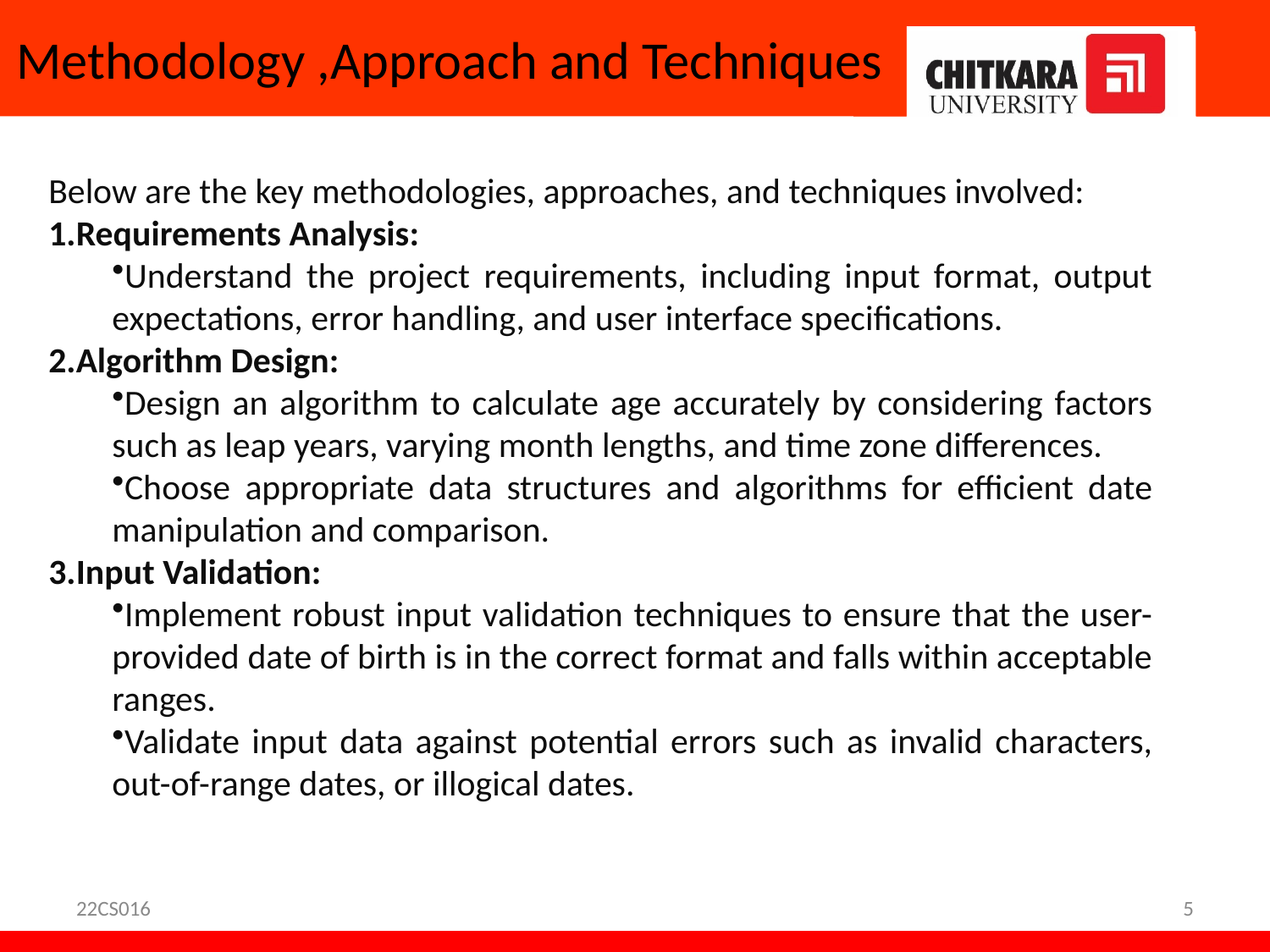

# Methodology ,Approach and Techniques
Below are the key methodologies, approaches, and techniques involved:
Requirements Analysis:
Understand the project requirements, including input format, output expectations, error handling, and user interface specifications.
Algorithm Design:
Design an algorithm to calculate age accurately by considering factors such as leap years, varying month lengths, and time zone differences.
Choose appropriate data structures and algorithms for efficient date manipulation and comparison.
Input Validation:
Implement robust input validation techniques to ensure that the user-provided date of birth is in the correct format and falls within acceptable ranges.
Validate input data against potential errors such as invalid characters, out-of-range dates, or illogical dates.

22CS016
5